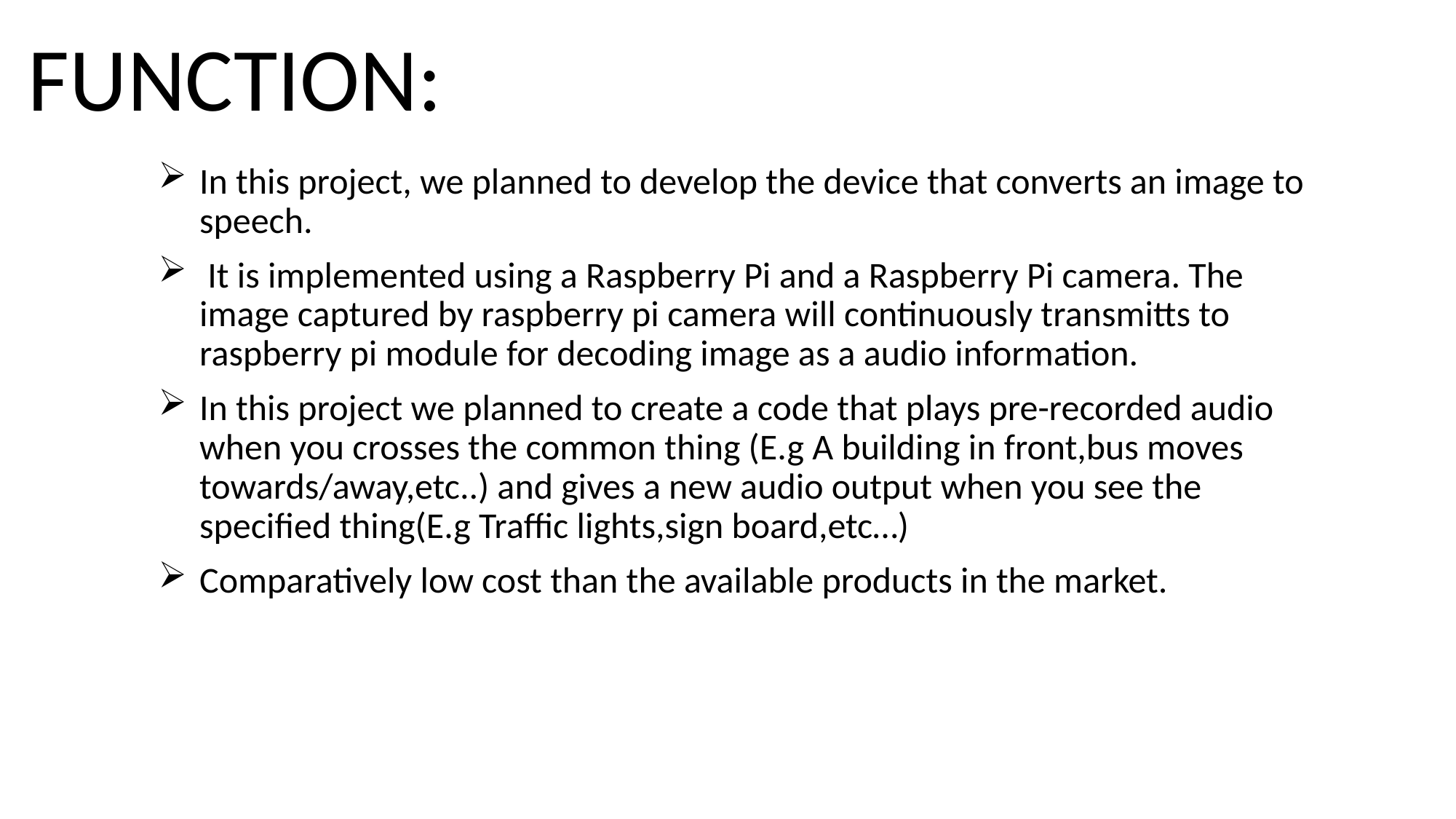

# FUNCTION:
In this project, we planned to develop the device that converts an image to speech.
 It is implemented using a Raspberry Pi and a Raspberry Pi camera. The image captured by raspberry pi camera will continuously transmitts to raspberry pi module for decoding image as a audio information.
In this project we planned to create a code that plays pre-recorded audio when you crosses the common thing (E.g A building in front,bus moves towards/away,etc..) and gives a new audio output when you see the specified thing(E.g Traffic lights,sign board,etc…)
Comparatively low cost than the available products in the market.